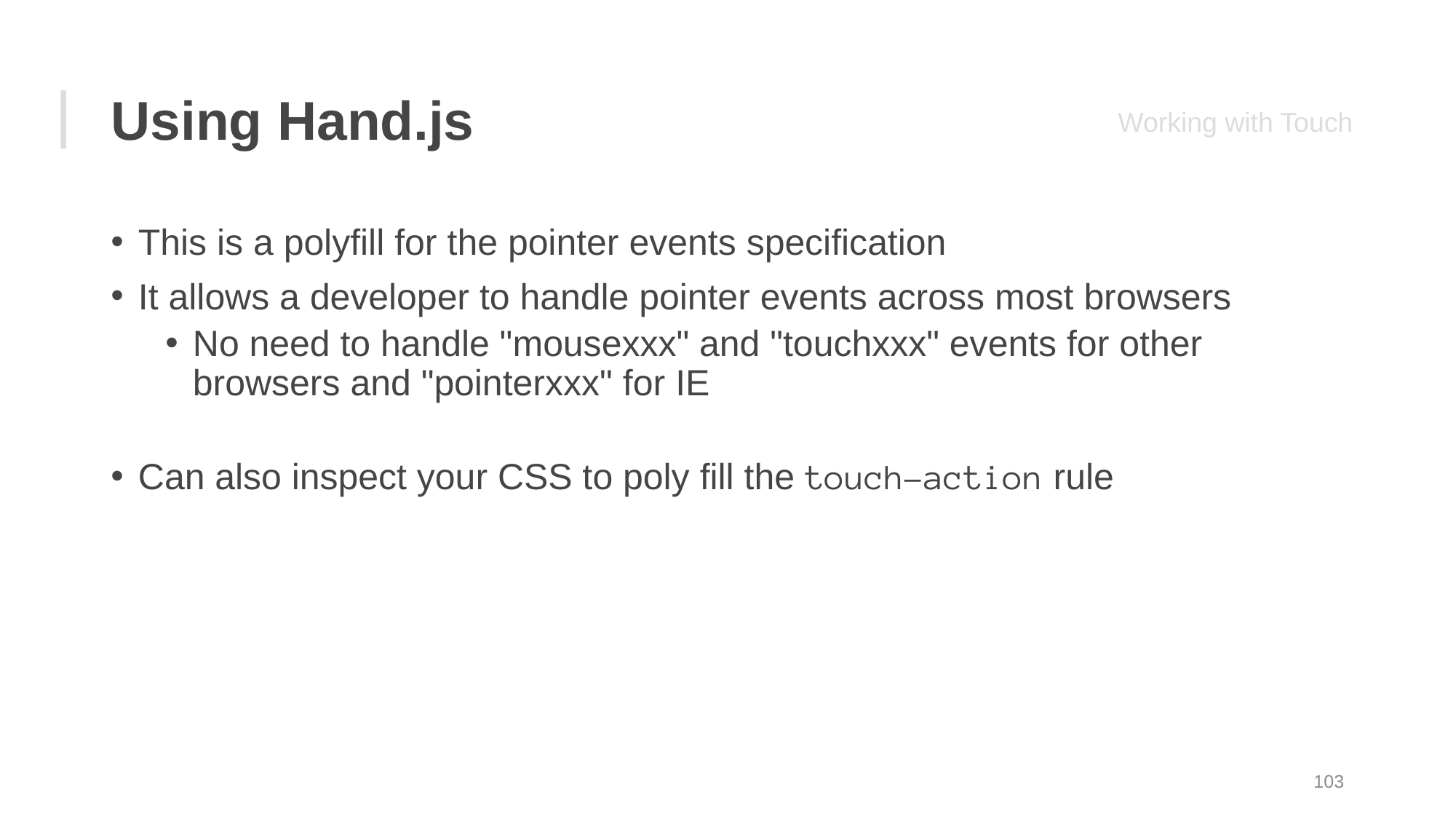

# Using Hand.js
Working with Touch
This is a polyfill for the pointer events specification
It allows a developer to handle pointer events across most browsers
No need to handle "mousexxx" and "touchxxx" events for other browsers and "pointerxxx" for IE
Can also inspect your CSS to poly fill the touch-action rule
103